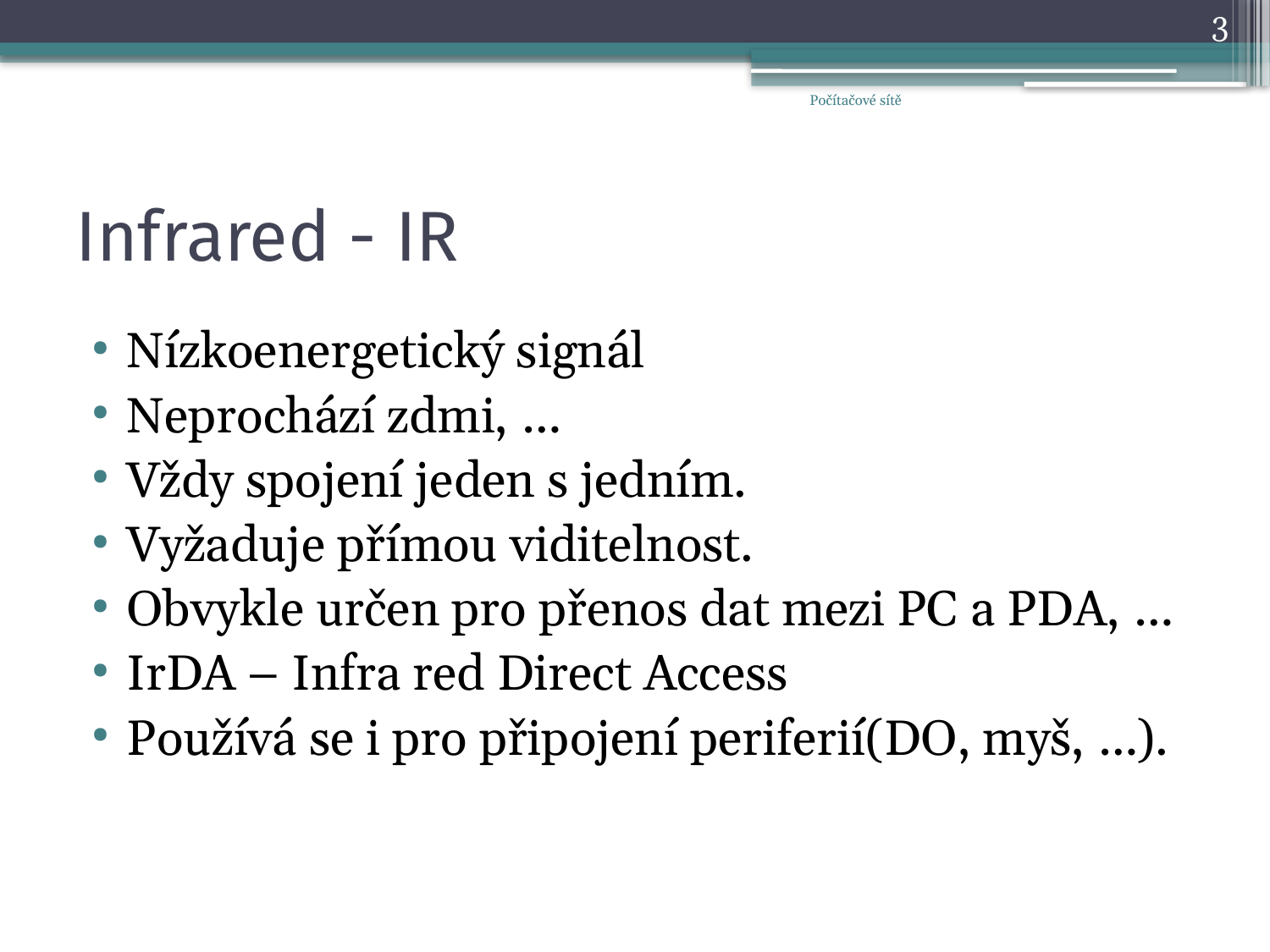

3
Počítačové sítě
# Infrared - IR
Nízkoenergetický signál
Neprochází zdmi, …
Vždy spojení jeden s jedním.
Vyžaduje přímou viditelnost.
Obvykle určen pro přenos dat mezi PC a PDA, …
IrDA – Infra red Direct Access
Používá se i pro připojení periferií(DO, myš, …).